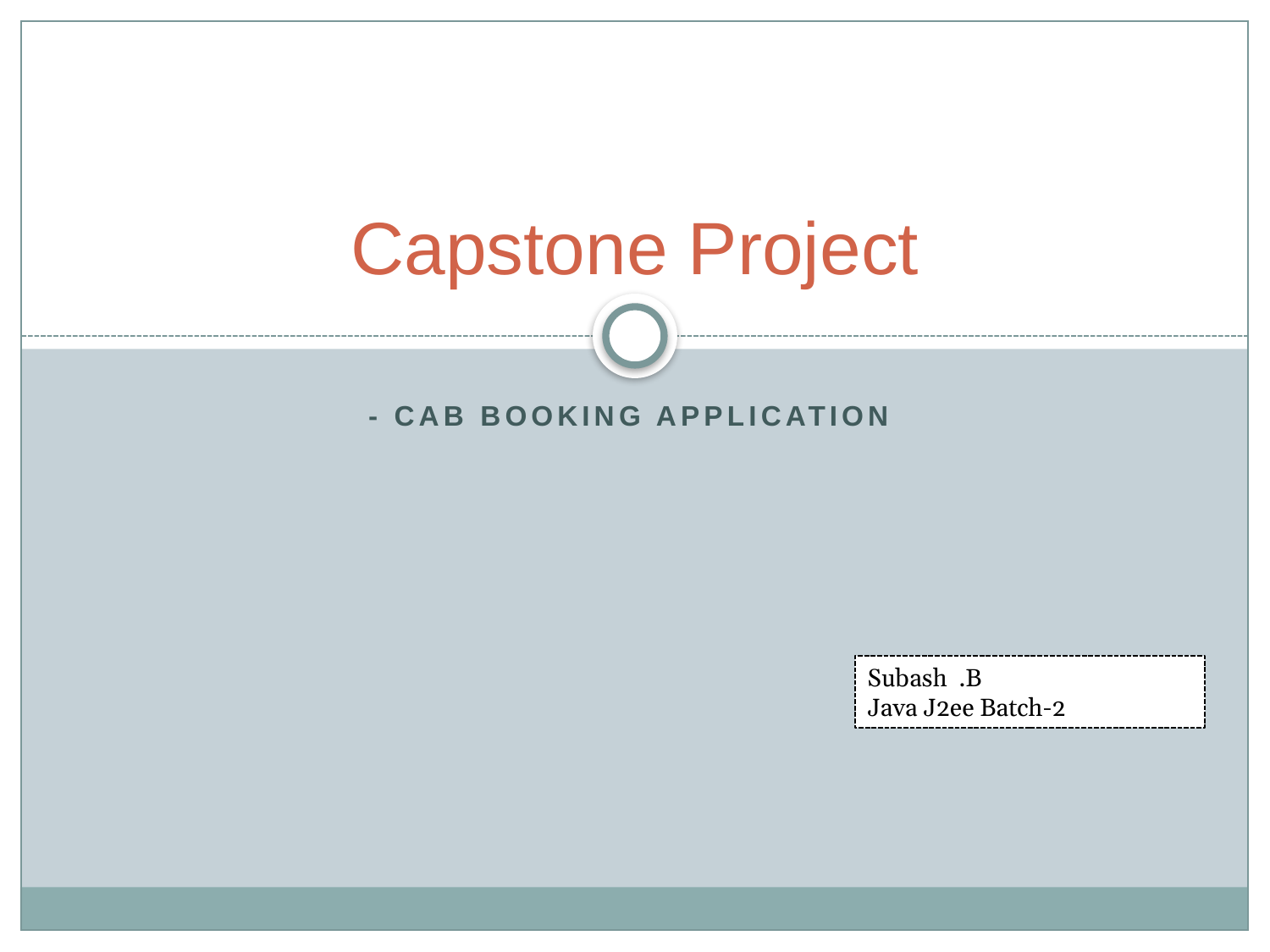

# Capstone Project
- Cab booking Application
Subash  .B
Java J2ee Batch-2